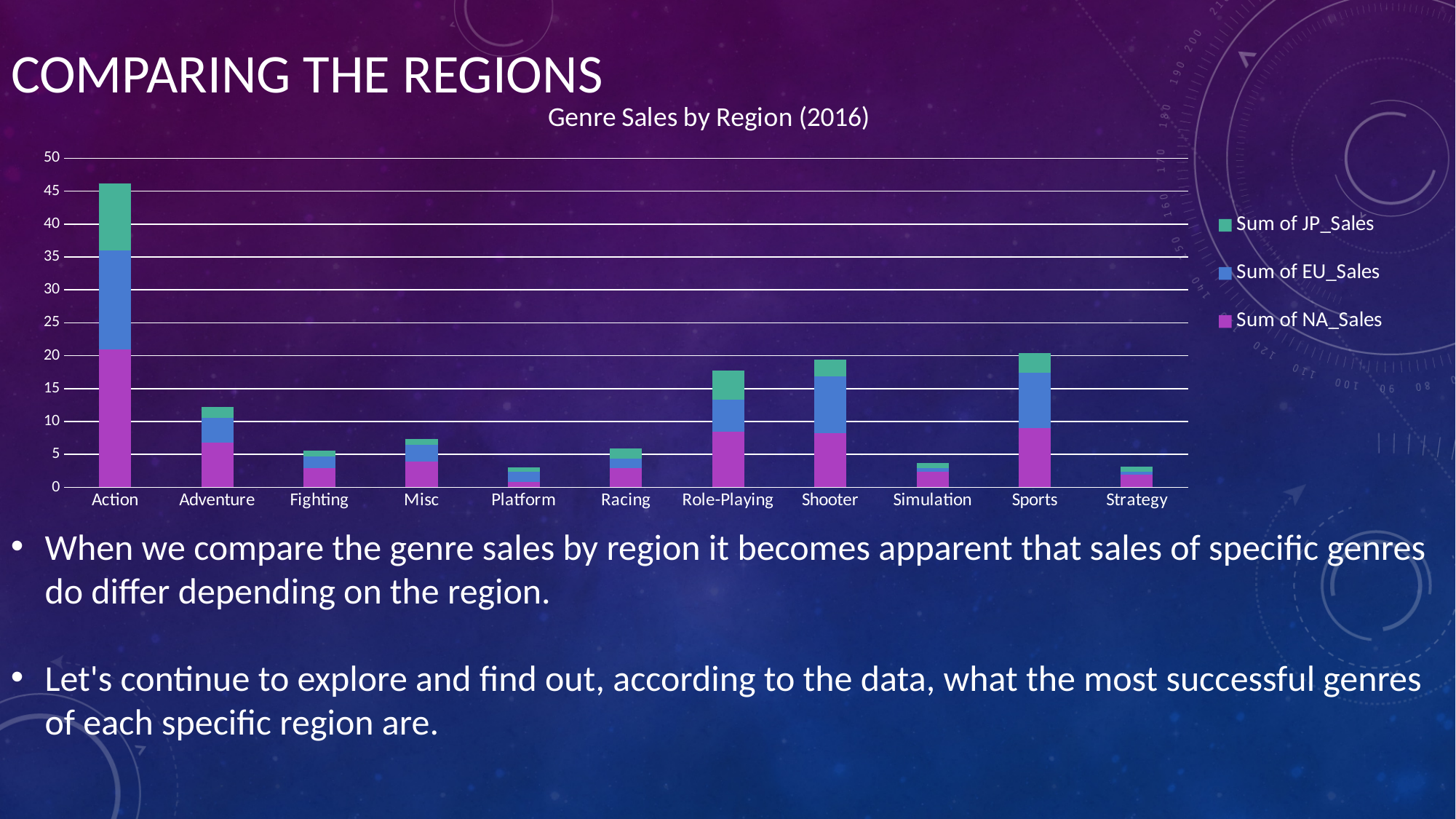

# Comparing The regions

### Chart: Genre Sales by Region (2016)

| Category | Sum of NA_Sales | Sum of EU_Sales | Sum of JP_Sales |
|---|---|---|---|
| Action | 20.94999999999998 | 15.060000000000004 | 10.110000000000003 |
| Adventure | 6.839999999999995 | 3.6899999999999986 | 1.73 |
| Fighting | 2.9 | 1.75 | 0.88 |
| Misc | 3.859999999999999 | 2.6399999999999992 | 0.8899999999999999 |
| Platform | 0.79 | 1.62 | 0.6700000000000002 |
| Racing | 2.929999999999999 | 1.4400000000000002 | 1.5300000000000002 |
| Role-Playing | 8.409999999999993 | 4.89 | 4.430000000000001 |
| Shooter | 8.22 | 8.6 | 2.5300000000000007 |
| Simulation | 2.34 | 0.5399999999999999 | 0.78 |
| Sports | 8.989999999999998 | 8.41 | 2.9400000000000004 |
| Strategy | 1.9300000000000002 | 0.47 | 0.77 |
When we compare the genre sales by region it becomes apparent that sales of specific genres do differ depending on the region.

Let's continue to explore and find out, according to the data, what the most successful genres of each specific region are.